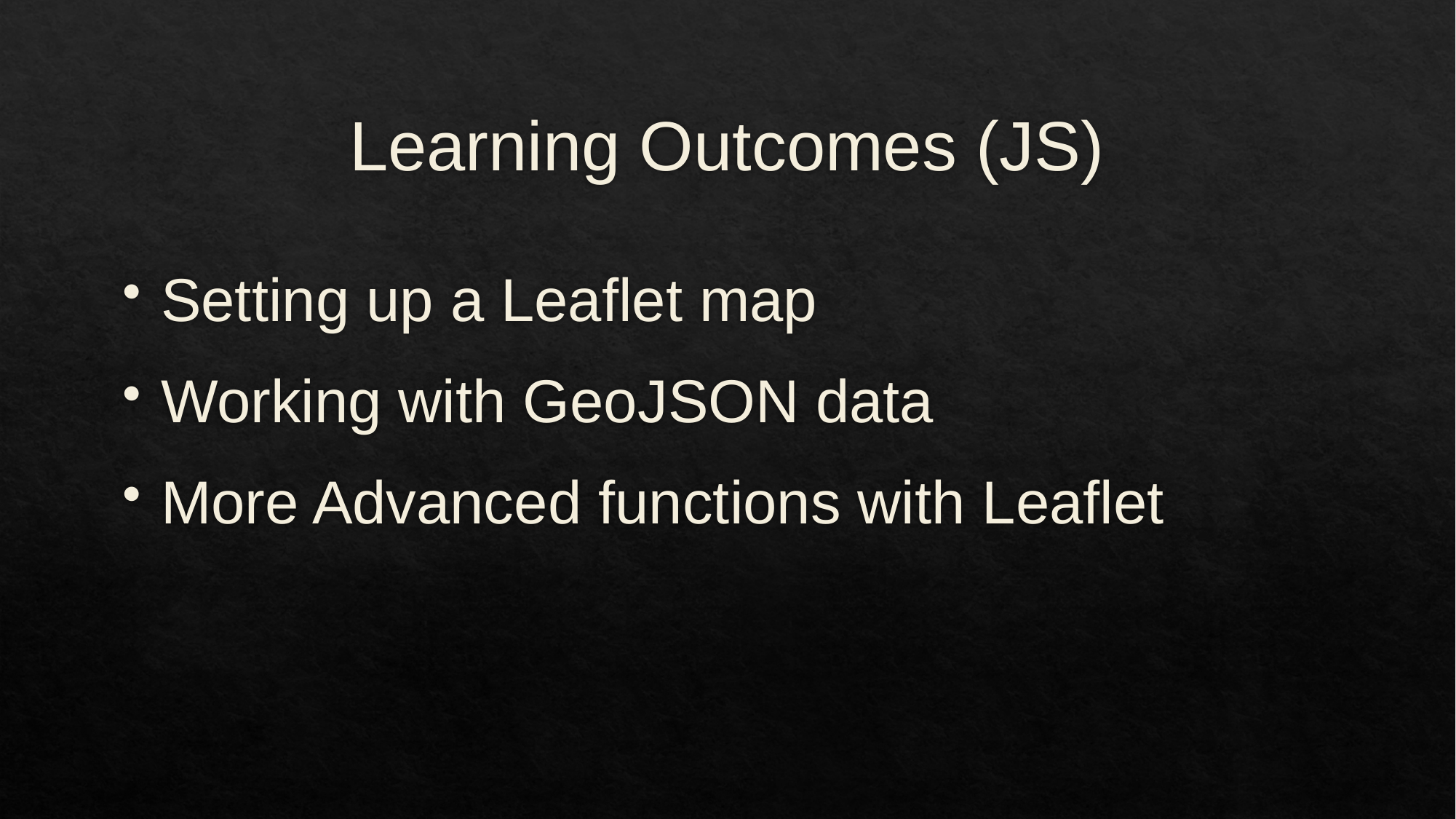

# Learning Outcomes (JS)
Setting up a Leaflet map
Working with GeoJSON data
More Advanced functions with Leaflet